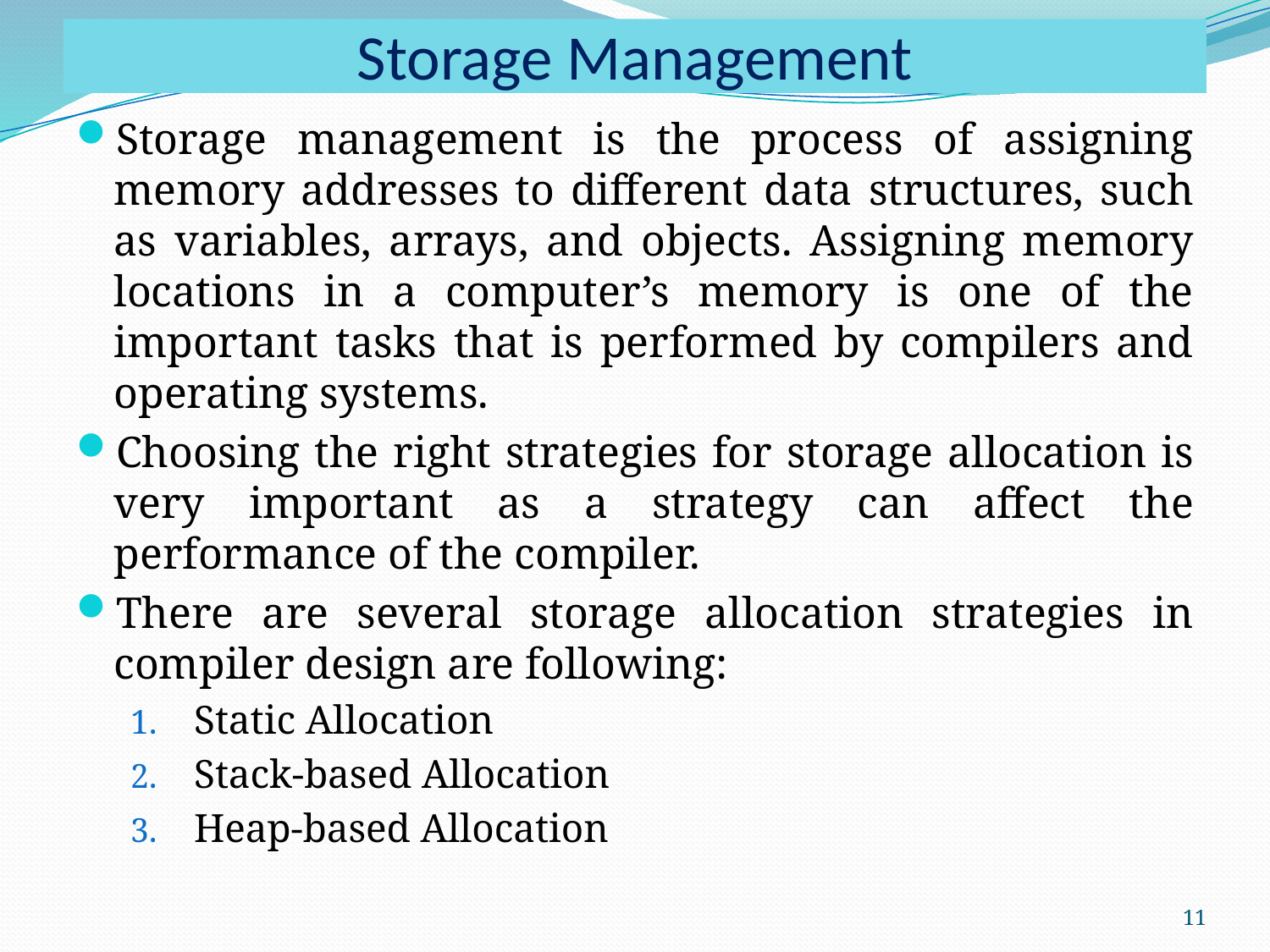

# Storage Management
Storage management is the process of assigning memory addresses to different data structures, such as variables, arrays, and objects. Assigning memory locations in a computer’s memory is one of the important tasks that is performed by compilers and operating systems.
Choosing the right strategies for storage allocation is very important as a strategy can affect the performance of the compiler.
There are several storage allocation strategies in compiler design are following:
Static Allocation
Stack-based Allocation
Heap-based Allocation

11